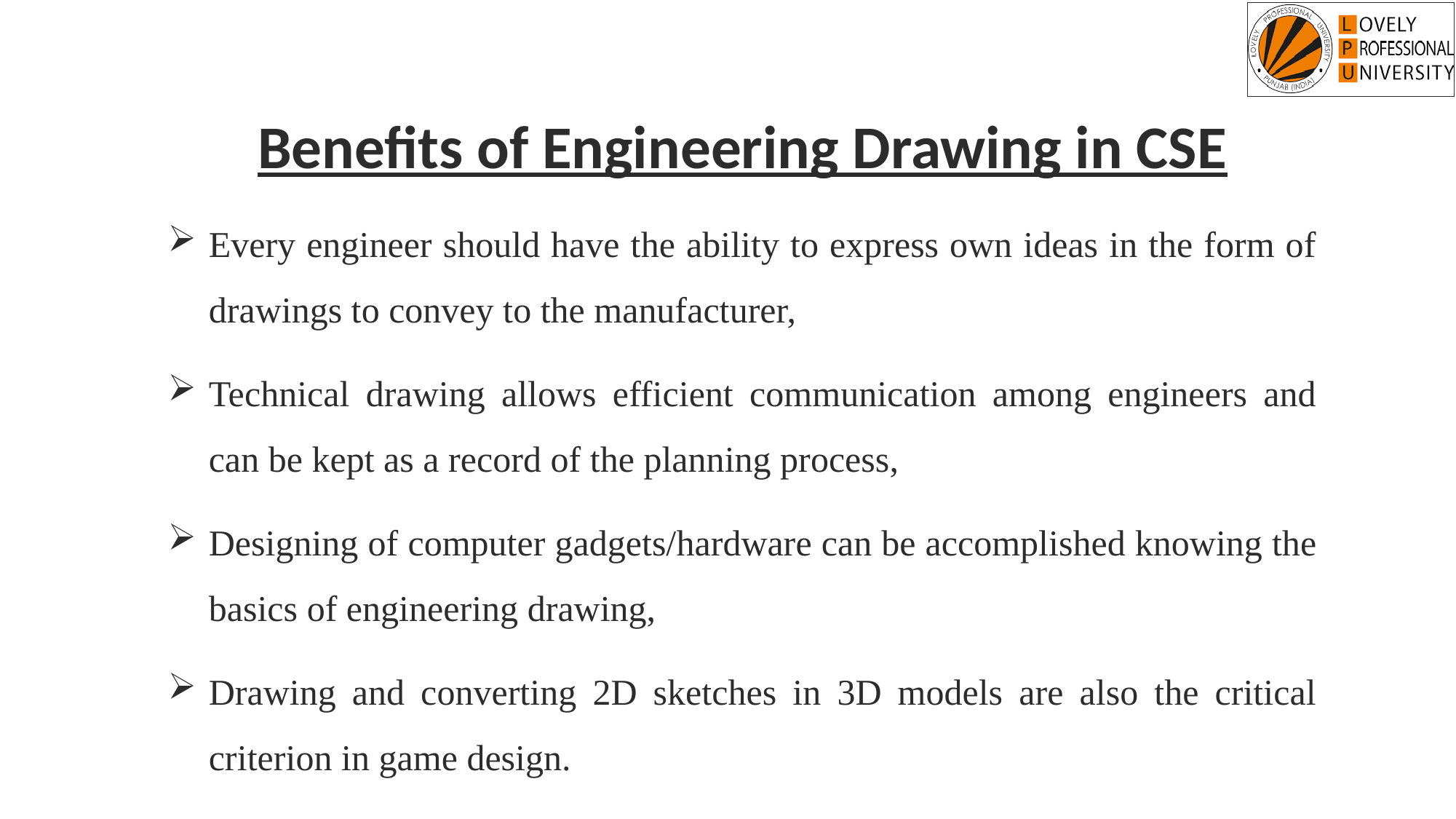

Benefits of Engineering Drawing in CSE
Every engineer should have the ability to express own ideas in the form of drawings to convey to the manufacturer,
Technical drawing allows efficient communication among engineers and can be kept as a record of the planning process,
Designing of computer gadgets/hardware can be accomplished knowing the basics of engineering drawing,
Drawing and converting 2D sketches in 3D models are also the critical criterion in game design.